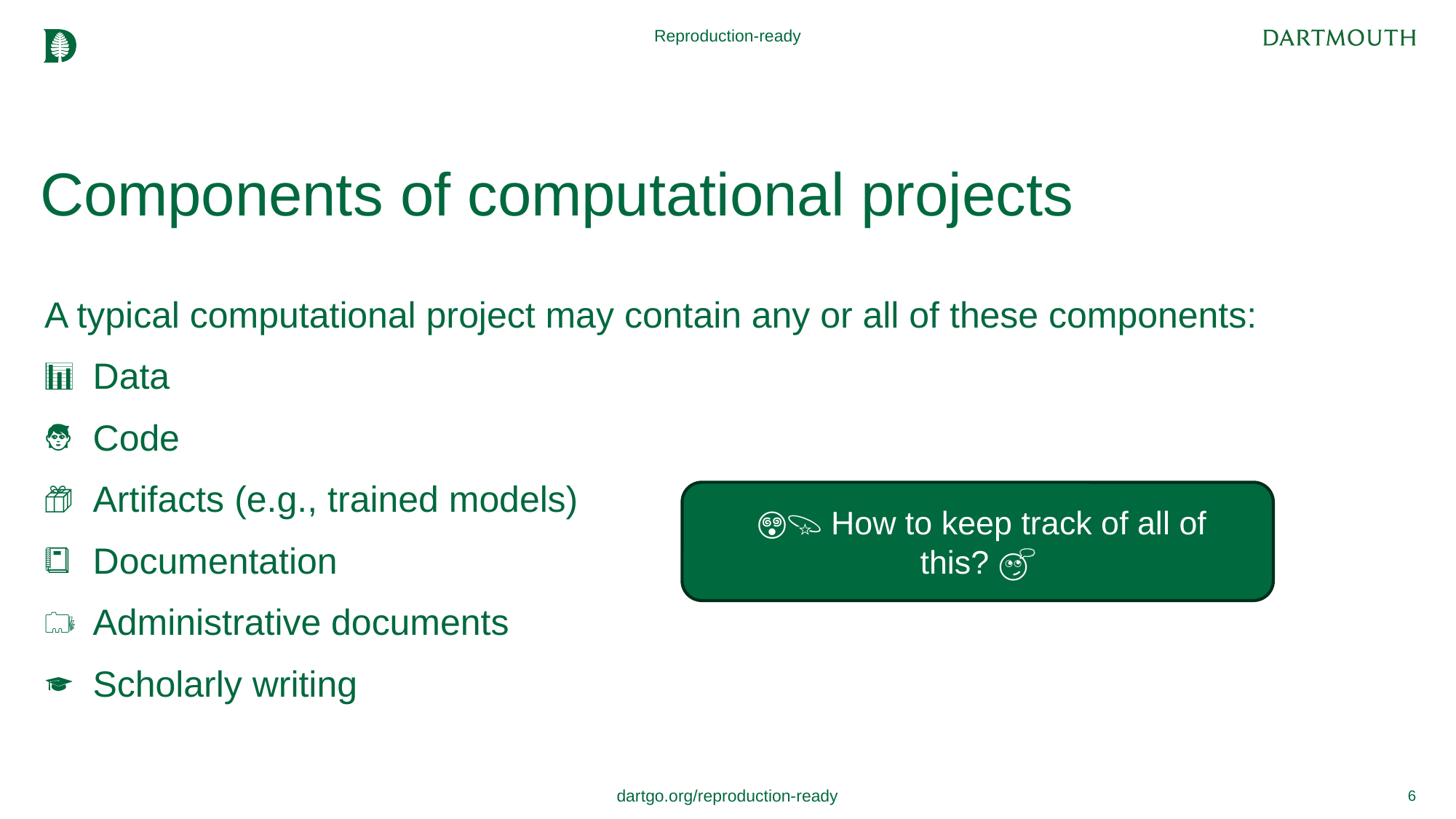

Reproduction-ready
# Components of computational projects
A typical computational project may contain any or all of these components:
Data
Code
Artifacts (e.g., trained models)
Documentation
Administrative documents
Scholarly writing

 😵‍💫 How to keep track of all of this? 🤔
6